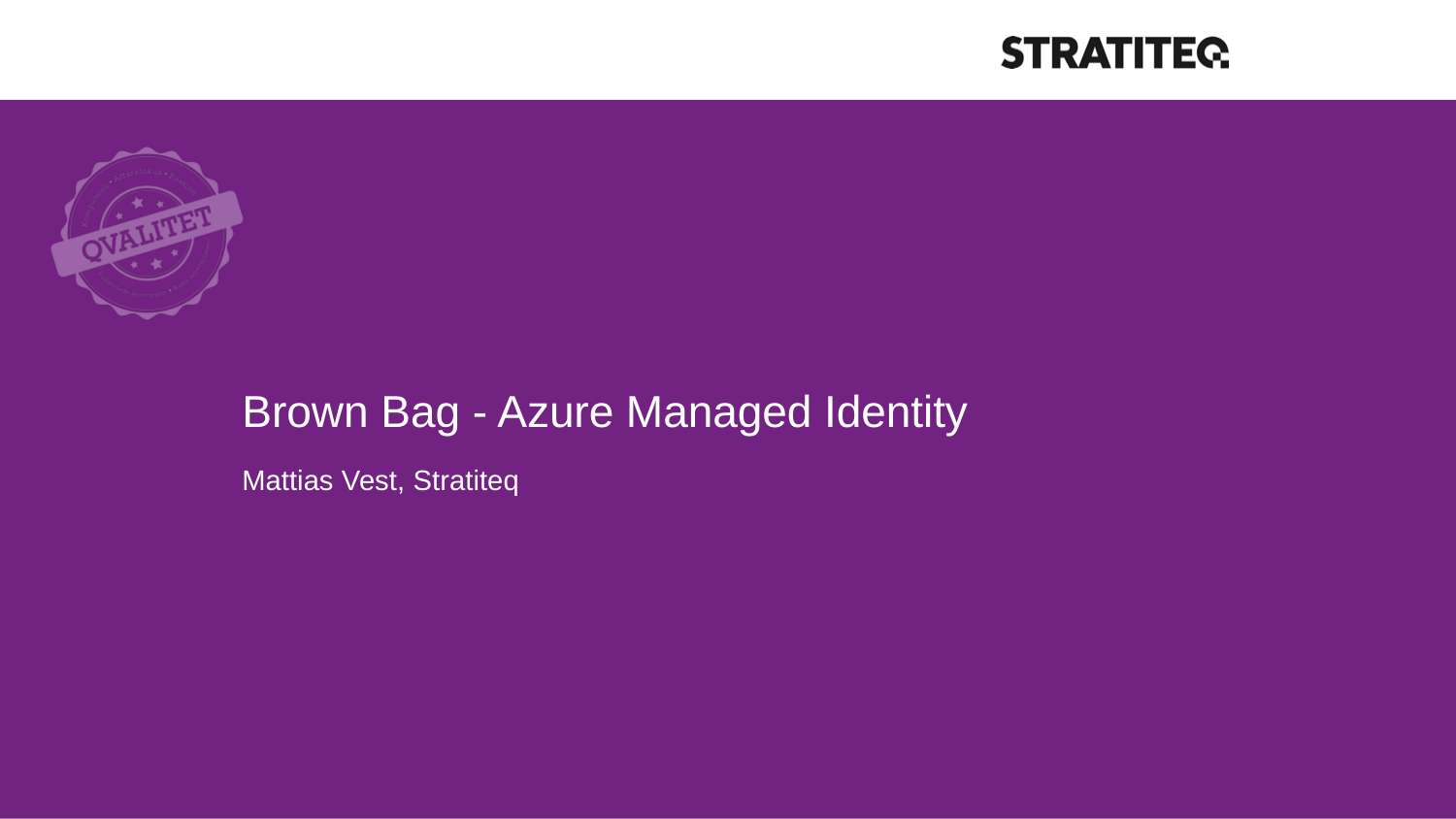

# Brown Bag - Azure Managed Identity
Mattias Vest, Stratiteq